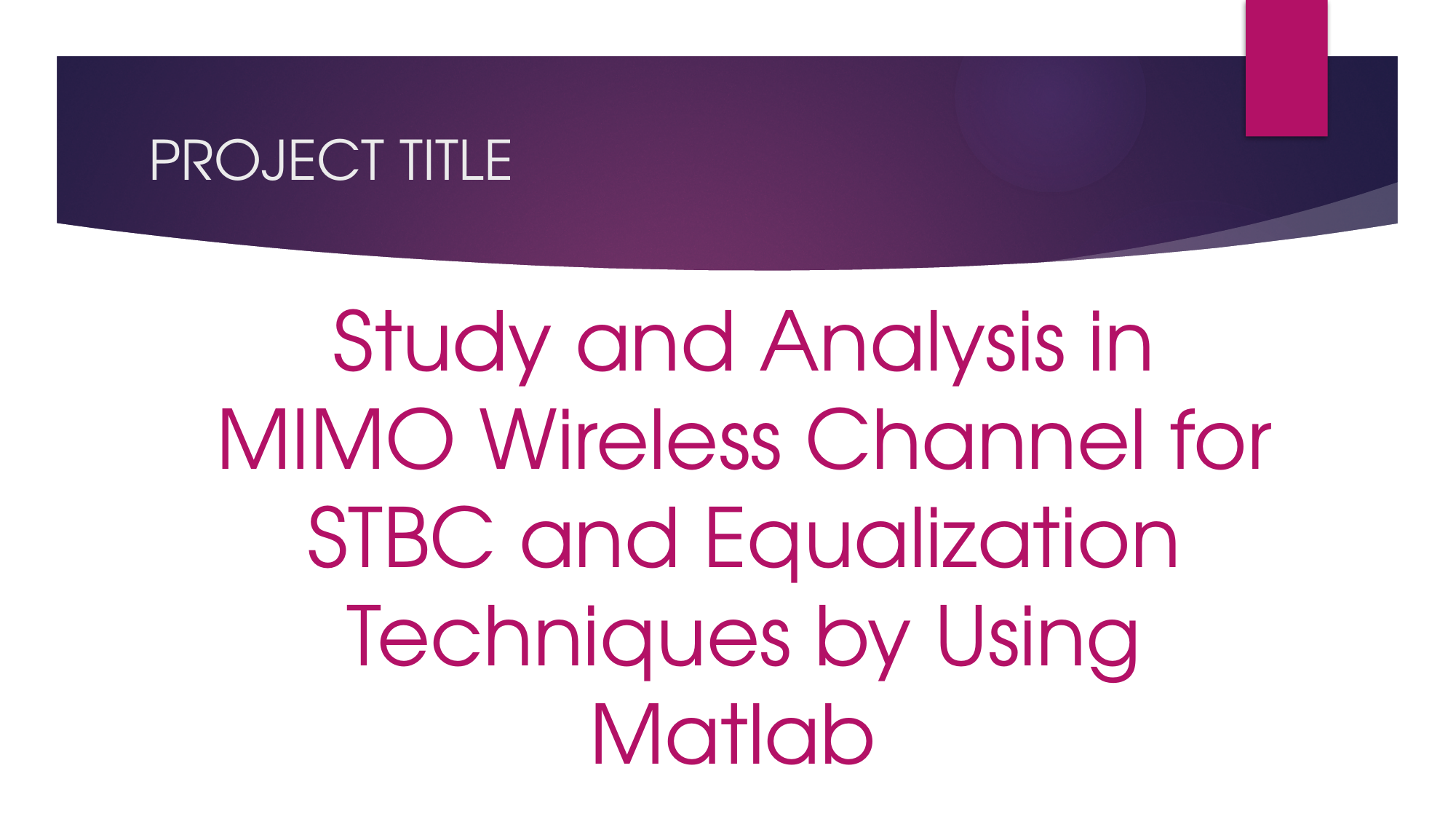

# PROJECT TITLE
Study and Analysis in MIMO Wireless Channel for STBC and Equalization Techniques by Using Matlab